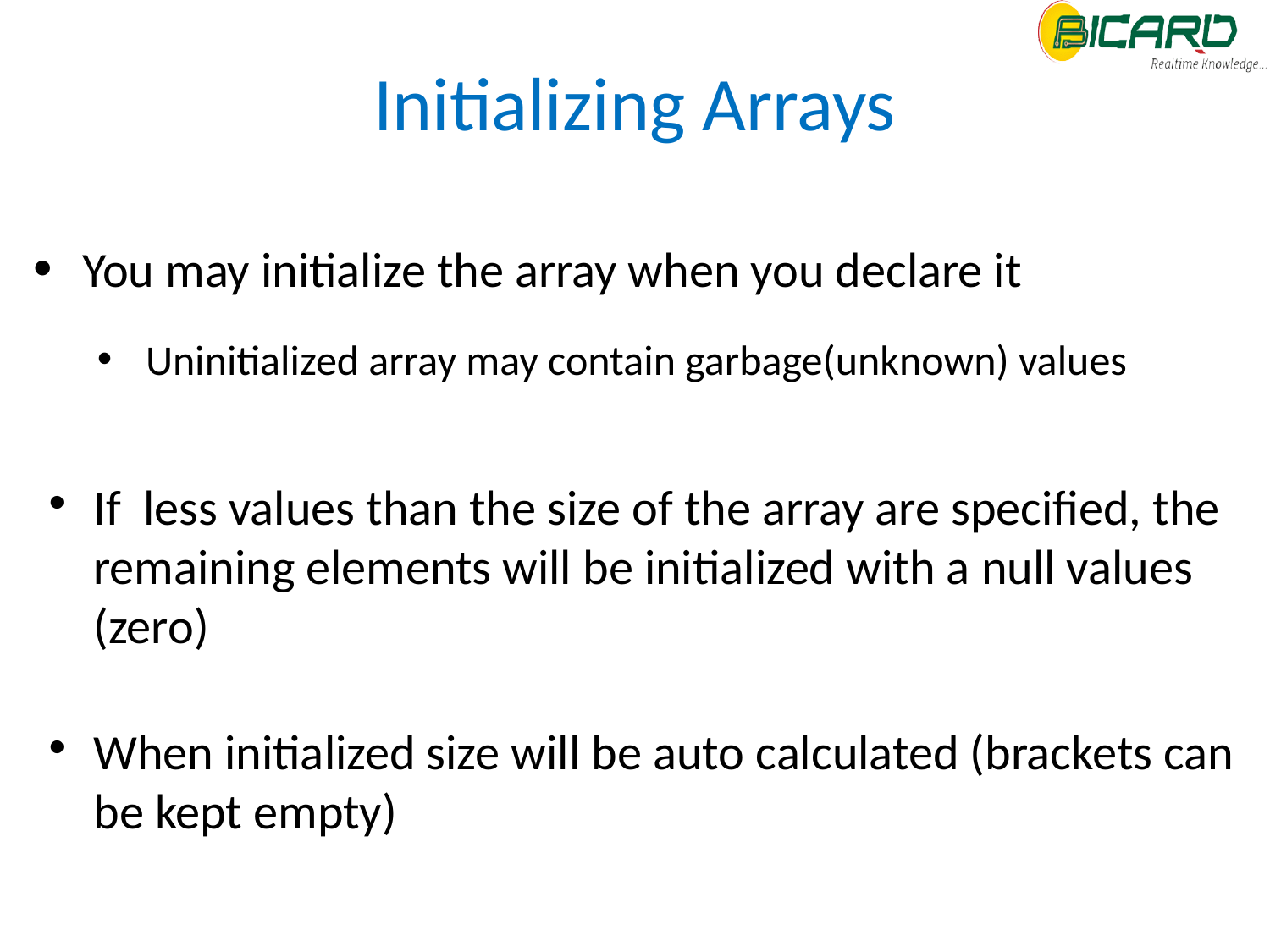

Initializing Arrays
You may initialize the array when you declare it
Uninitialized array may contain garbage(unknown) values

If  less values than the size of the array are specified, the remaining elements will be initialized with a null values
(zero)
When initialized size will be auto calculated (brackets can be kept empty)

Gilles Carpentier    ISEP
7